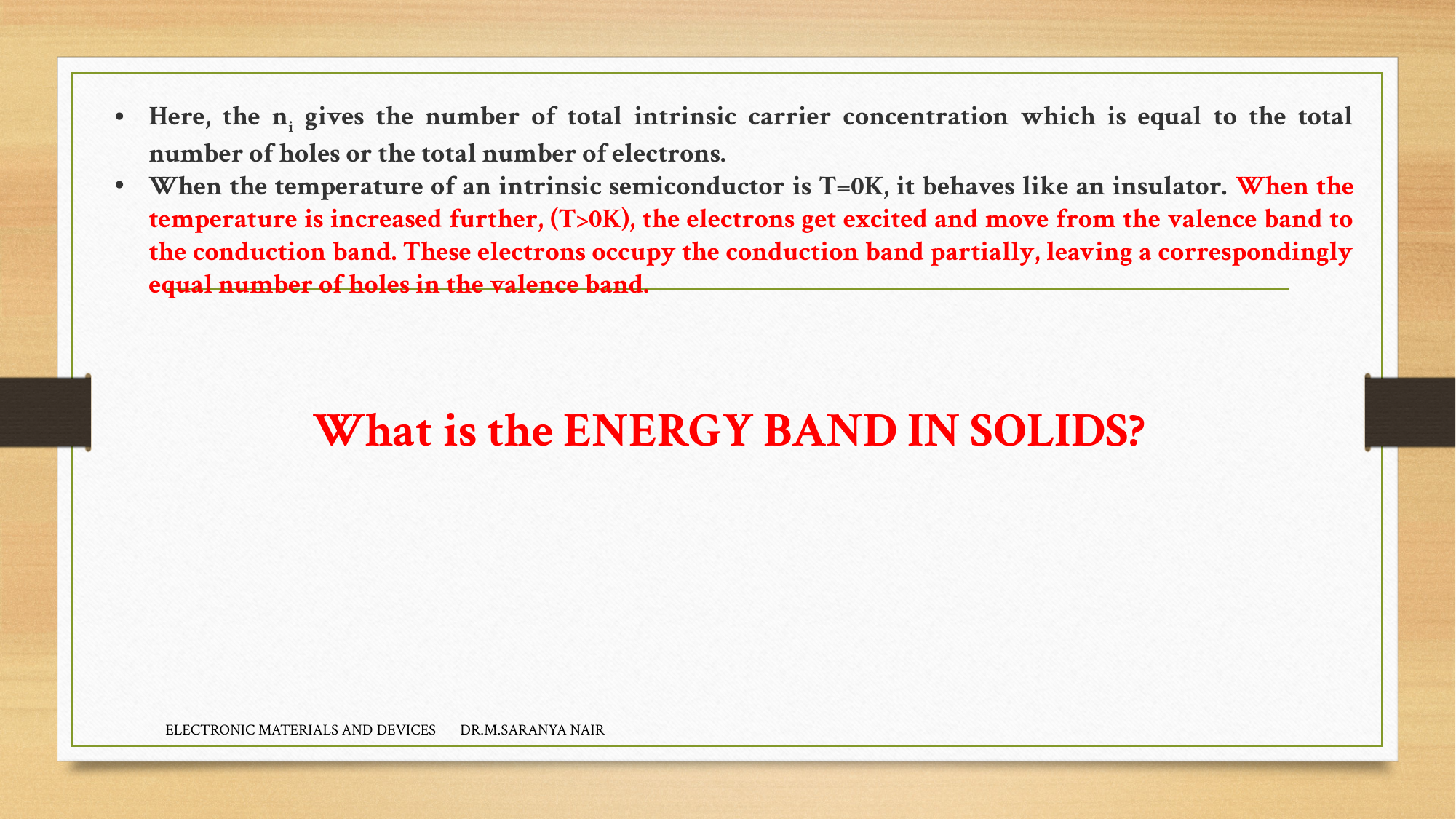

Here, the ni gives the number of total intrinsic carrier concentration which is equal to the total number of holes or the total number of electrons.
When the temperature of an intrinsic semiconductor is T=0K, it behaves like an insulator. When the temperature is increased further, (T>0K), the electrons get excited and move from the valence band to the conduction band. These electrons occupy the conduction band partially, leaving a correspondingly equal number of holes in the valence band.

What is the ENERGY BAND IN SOLIDS?
ELECTRONIC MATERIALS AND DEVICES       DR.M.SARANYA NAIR